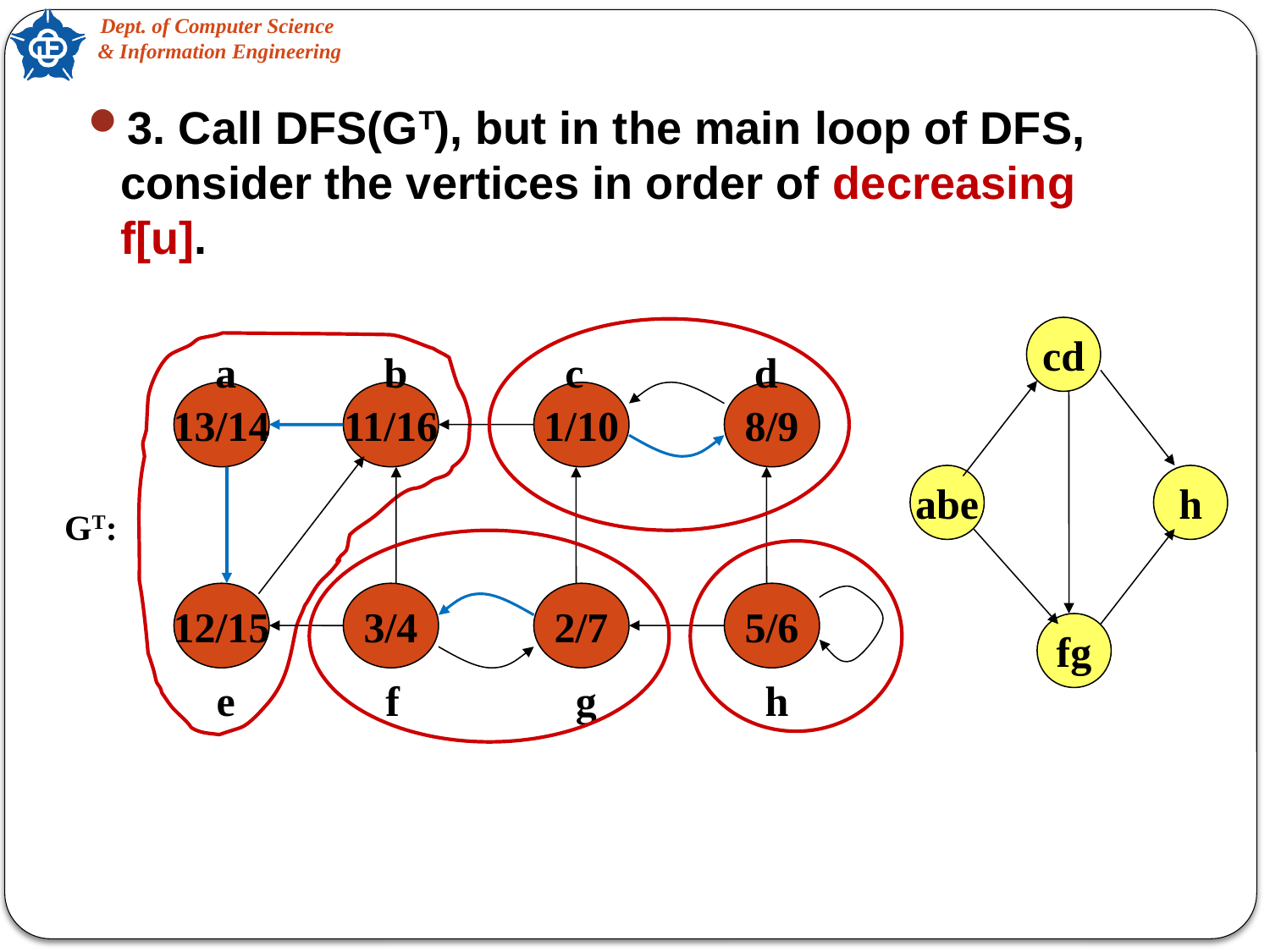

3. Call DFS(GT), but in the main loop of DFS, consider the vertices in order of decreasing f[u].
cd

abe
h

fg

a
b
c
d
13/14
11/16
1/10

8/9

GT:

12/15
3/4
2/7
5/6

e
f
g
h